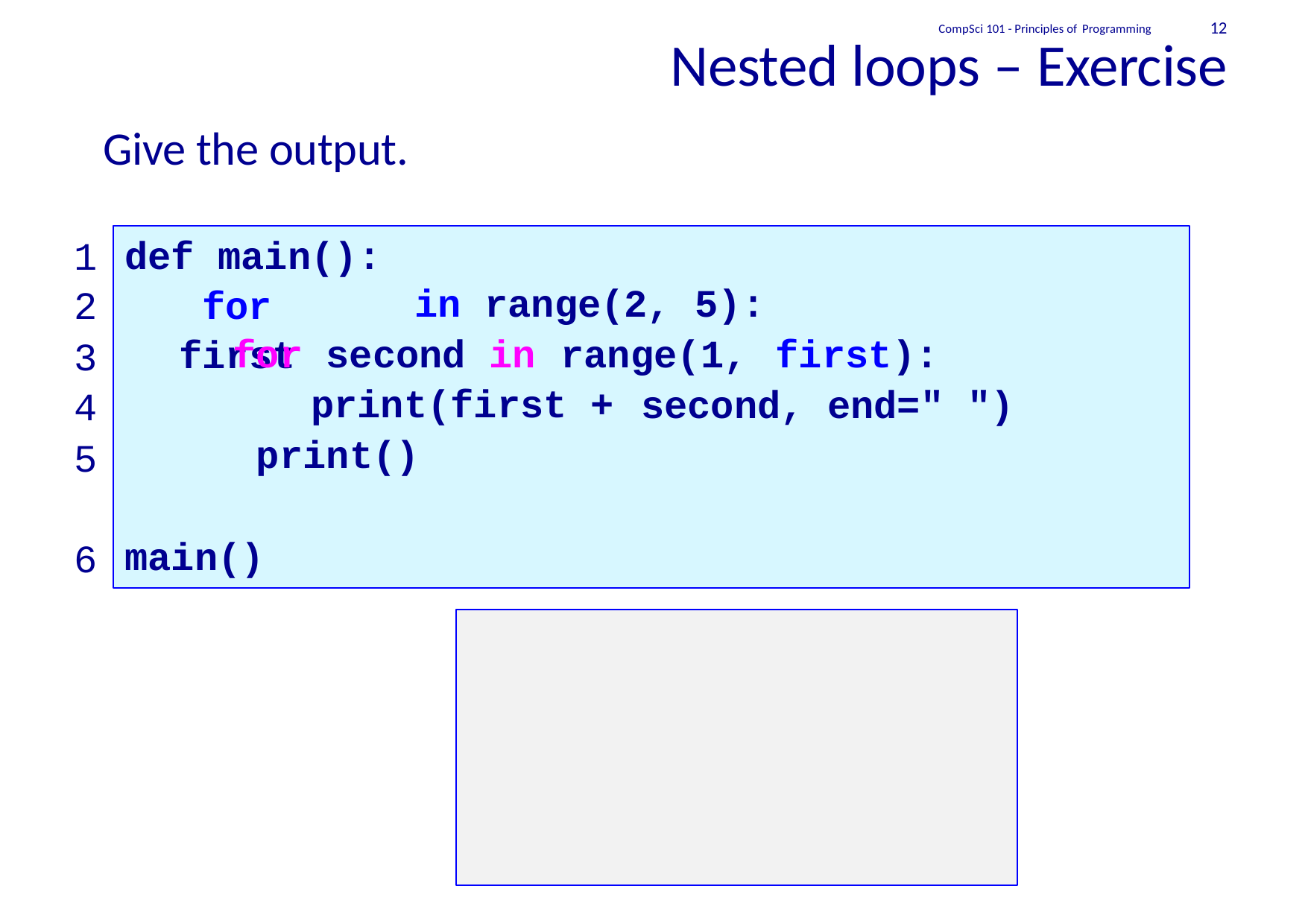

12
CompSci 101 - Principles of Programming
Nested loops – Exercise
Give the output.

def main():  for first

1
2
3
4
5
in range(2, 5):
for second in range(1,
first):
print(first +  print()
second, end=" ")
main()
6